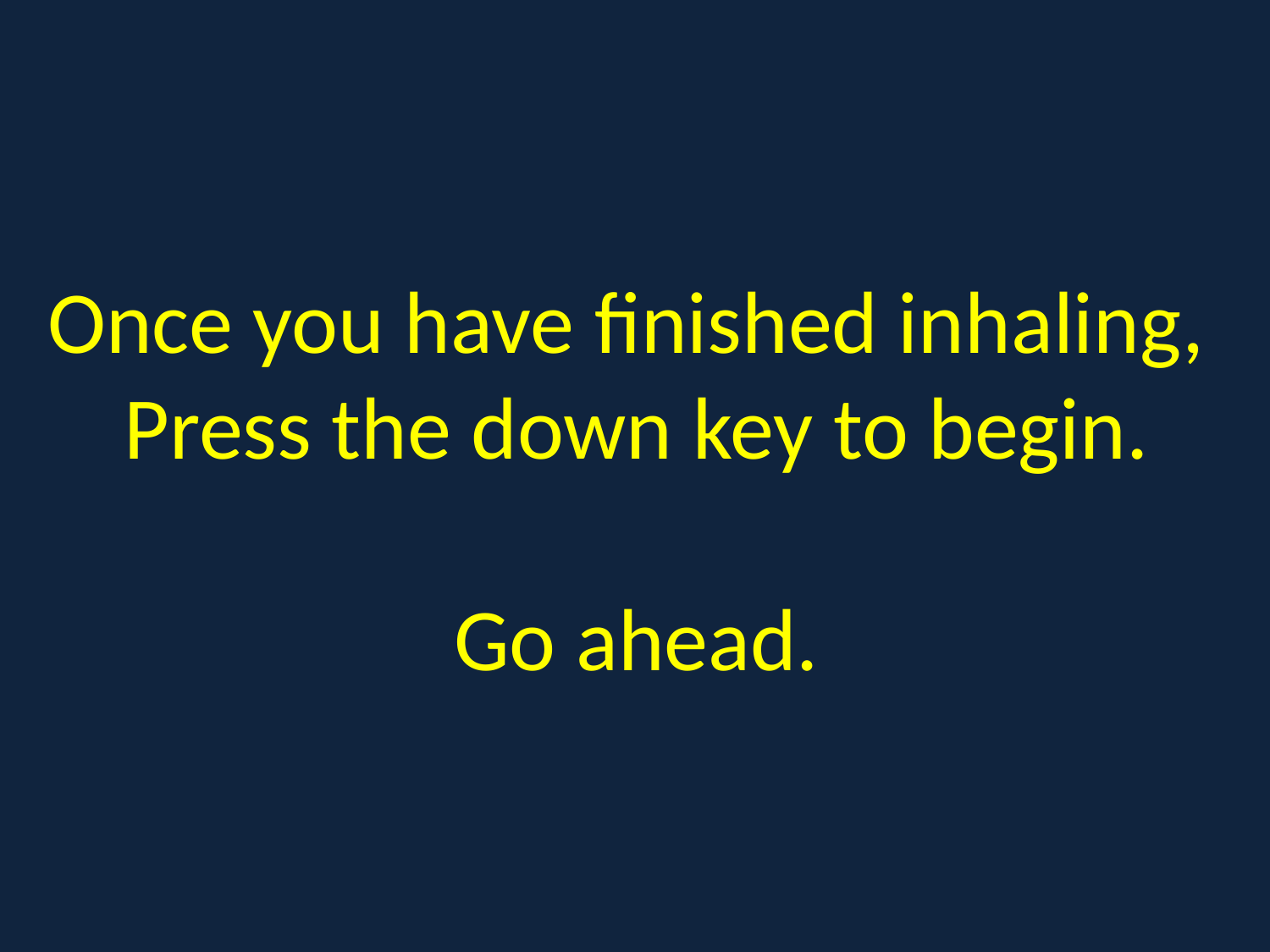

Once you have finished inhaling,
Press the down key to begin.

Go ahead.